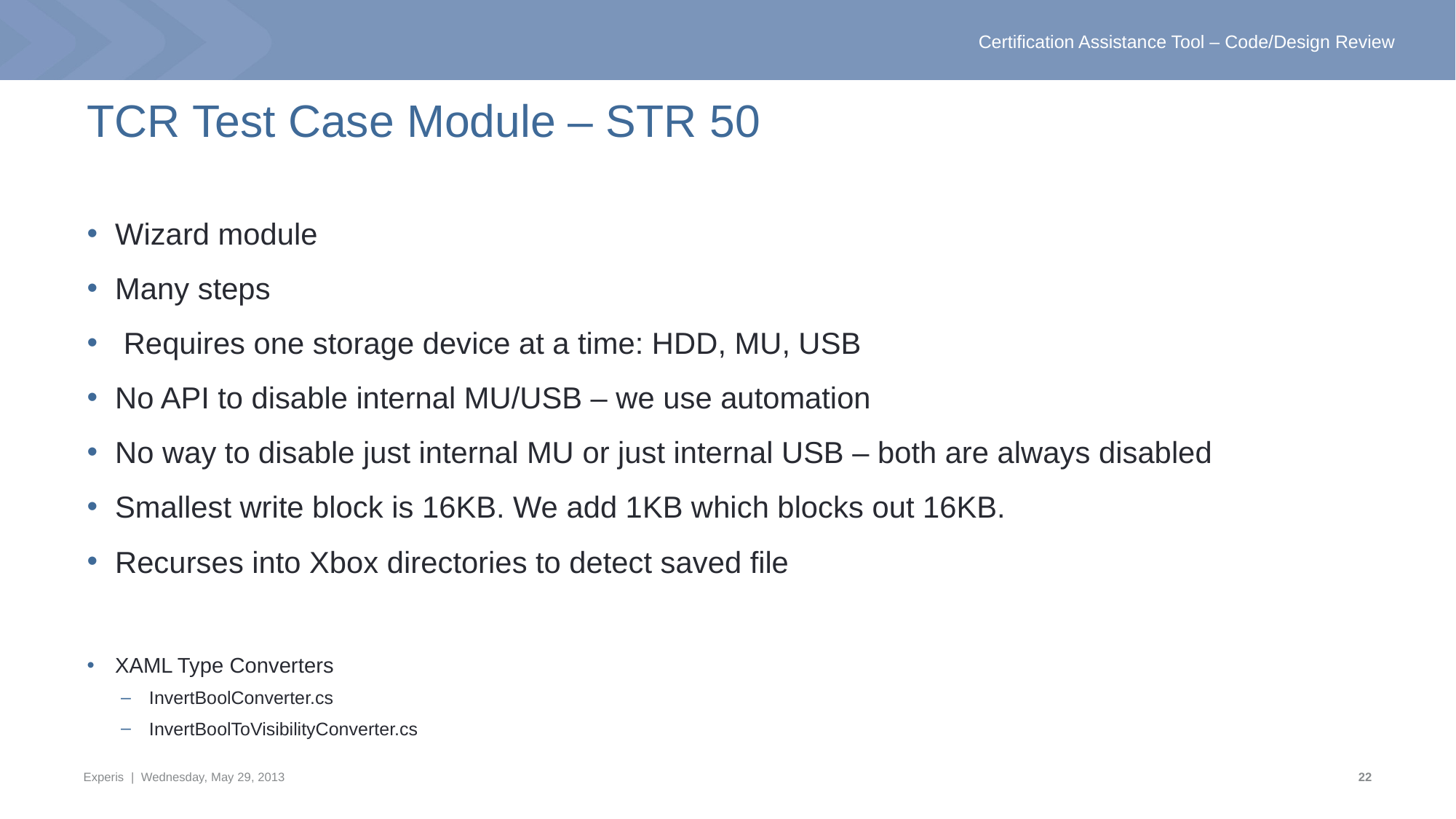

# TCR Test Case Module – STR 50
Wizard module
Many steps
 Requires one storage device at a time: HDD, MU, USB
No API to disable internal MU/USB – we use automation
No way to disable just internal MU or just internal USB – both are always disabled
Smallest write block is 16KB. We add 1KB which blocks out 16KB.
Recurses into Xbox directories to detect saved file

XAML Type Converters
InvertBoolConverter.cs
InvertBoolToVisibilityConverter.cs